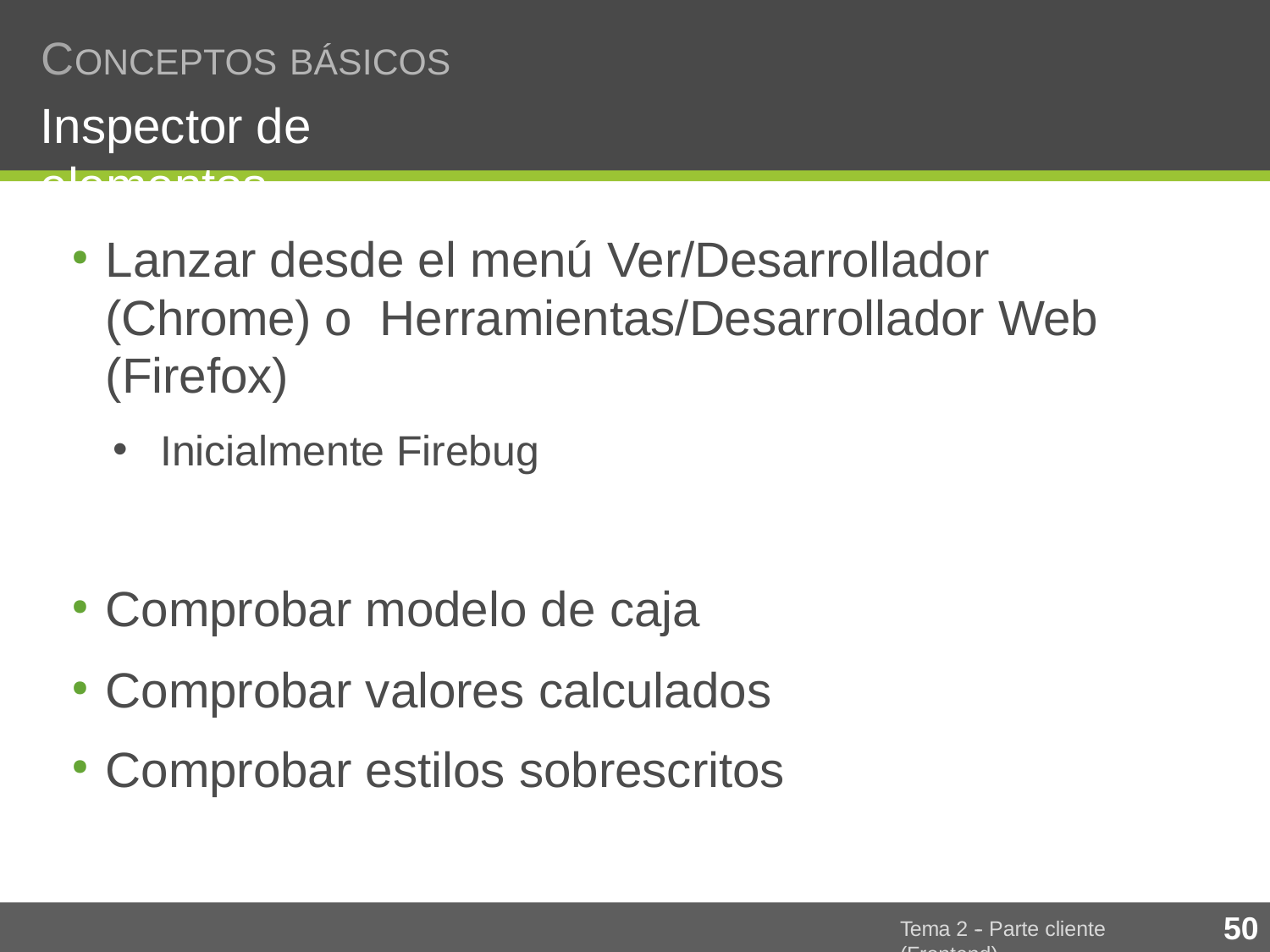

# CONCEPTOS BÁSICOS
Inspector de elementos
Lanzar desde el menú Ver/Desarrollador (Chrome) o  Herramientas/Desarrollador Web (Firefox)
Inicialmente Firebug

Comprobar modelo de caja
Comprobar valores calculados
Comprobar estilos sobrescritos
50
Tema 2 -­‐ Parte cliente (Frontend)